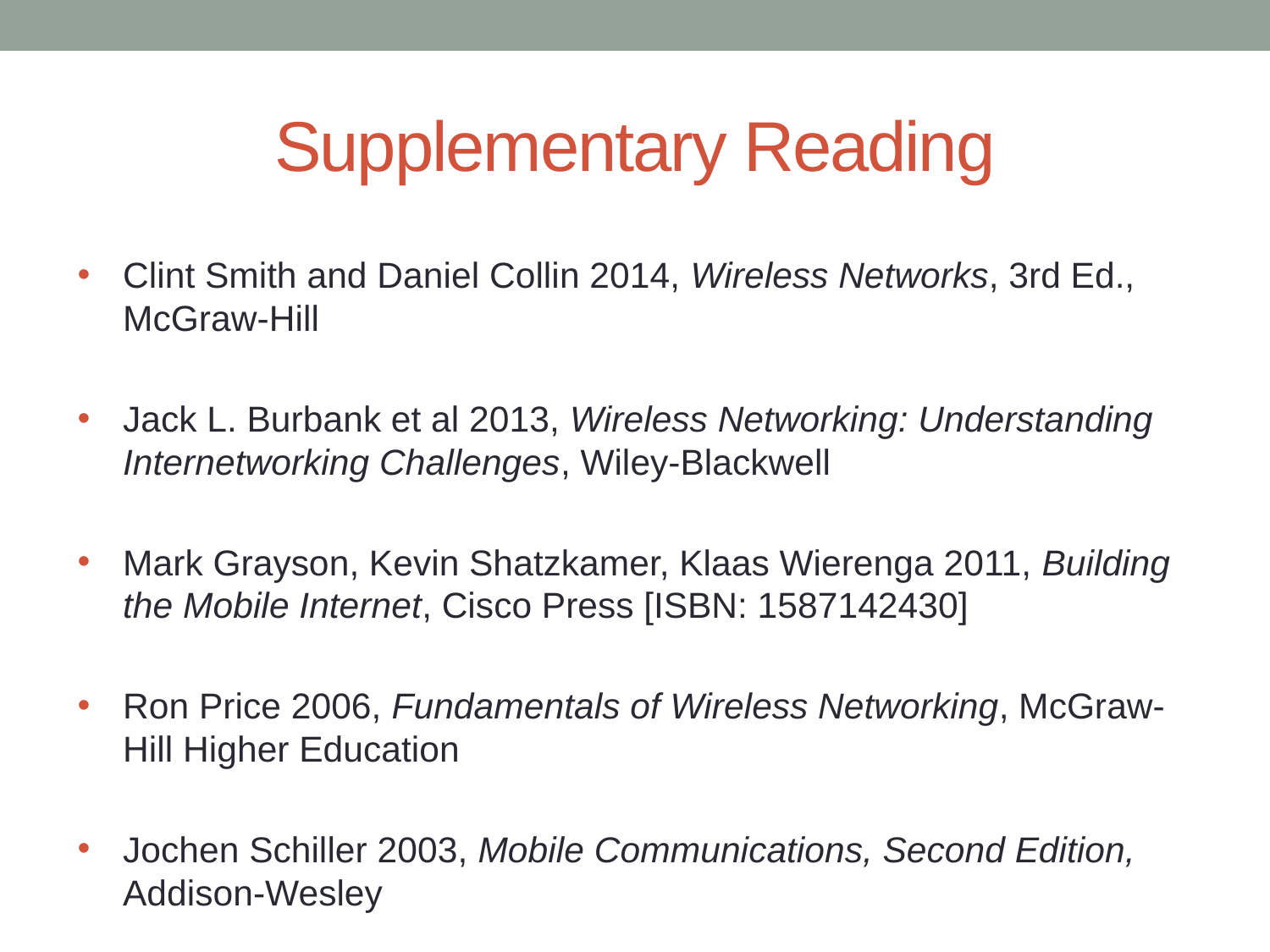

# Supplementary Reading
Clint Smith and Daniel Collin 2014, Wireless Networks, 3rd Ed., McGraw-Hill

Jack L. Burbank et al 2013, Wireless Networking: Understanding Internetworking Challenges, Wiley-Blackwell

Mark Grayson, Kevin Shatzkamer, Klaas Wierenga 2011, Building the Mobile Internet, Cisco Press [ISBN: 1587142430]

Ron Price 2006, Fundamentals of Wireless Networking, McGraw-Hill Higher Education

Jochen Schiller 2003, Mobile Communications, Second Edition, Addison-Wesley